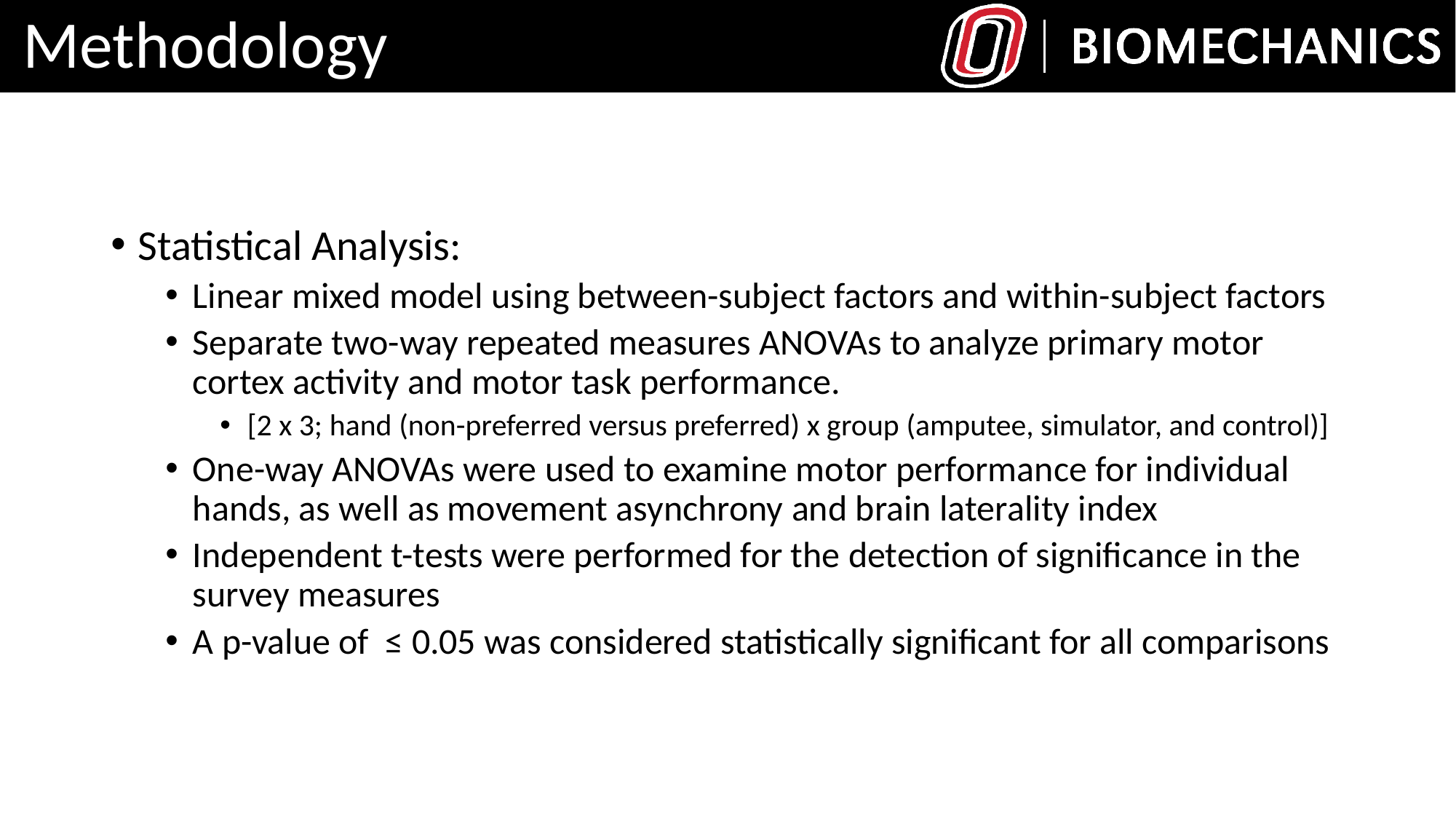

# Methodology
Statistical Analysis:
Linear mixed model using between-subject factors and within-subject factors
Separate two-way repeated measures ANOVAs to analyze primary motor cortex activity and motor task performance.
[2 x 3; hand (non-preferred versus preferred) x group (amputee, simulator, and control)]
One-way ANOVAs were used to examine motor performance for individual hands, as well as movement asynchrony and brain laterality index
Independent t-tests were performed for the detection of significance in the survey measures
A p-value of  ≤ 0.05 was considered statistically significant for all comparisons